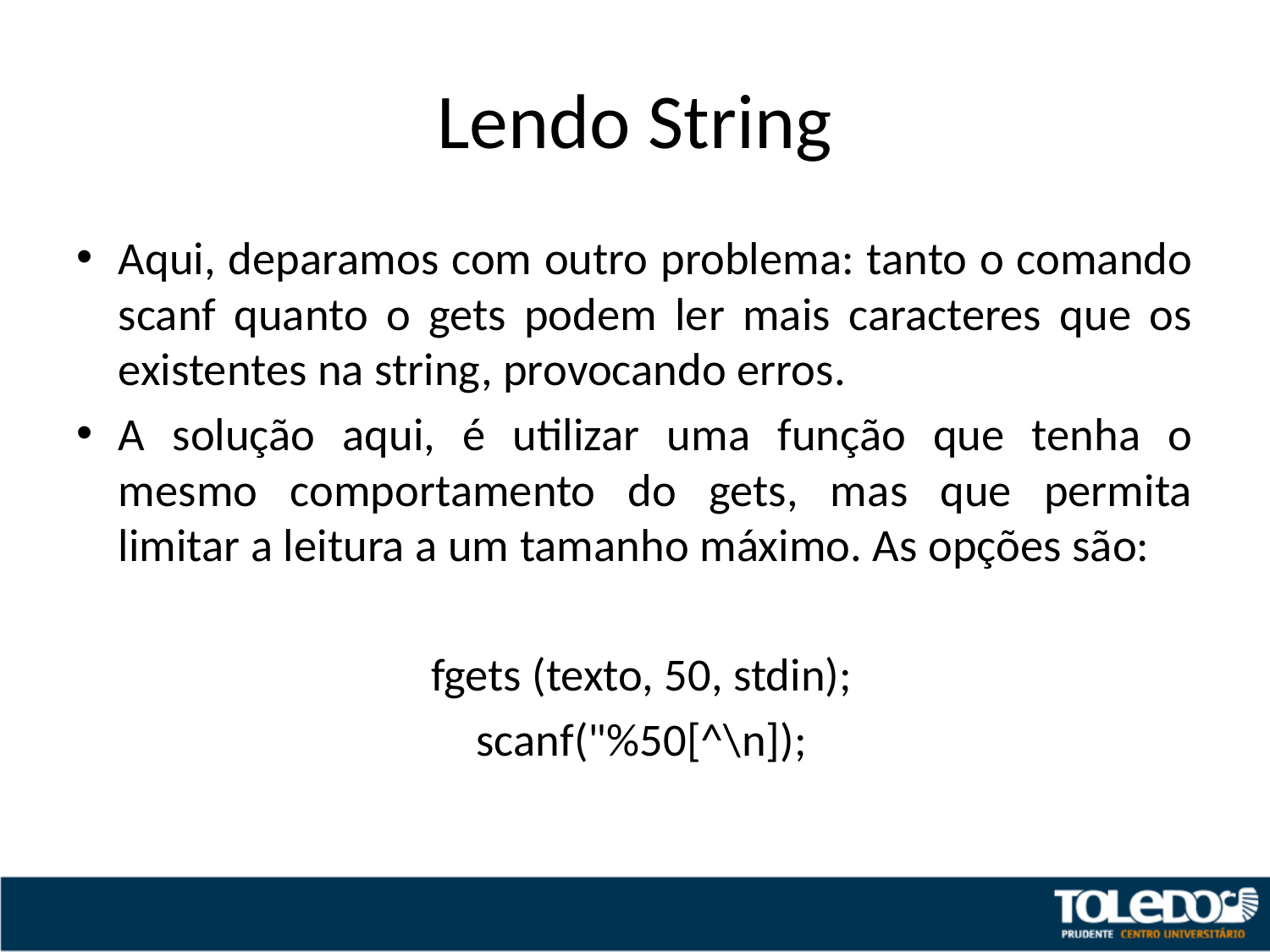

# Lendo String
Aqui, deparamos com outro problema: tanto o comando scanf quanto o gets podem ler mais caracteres que os existentes na string, provocando erros.
A solução aqui, é utilizar uma função que tenha o mesmo comportamento do gets, mas que permita limitar a leitura a um tamanho máximo. As opções são:

fgets (texto, 50, stdin);
scanf("%50[^\n]);